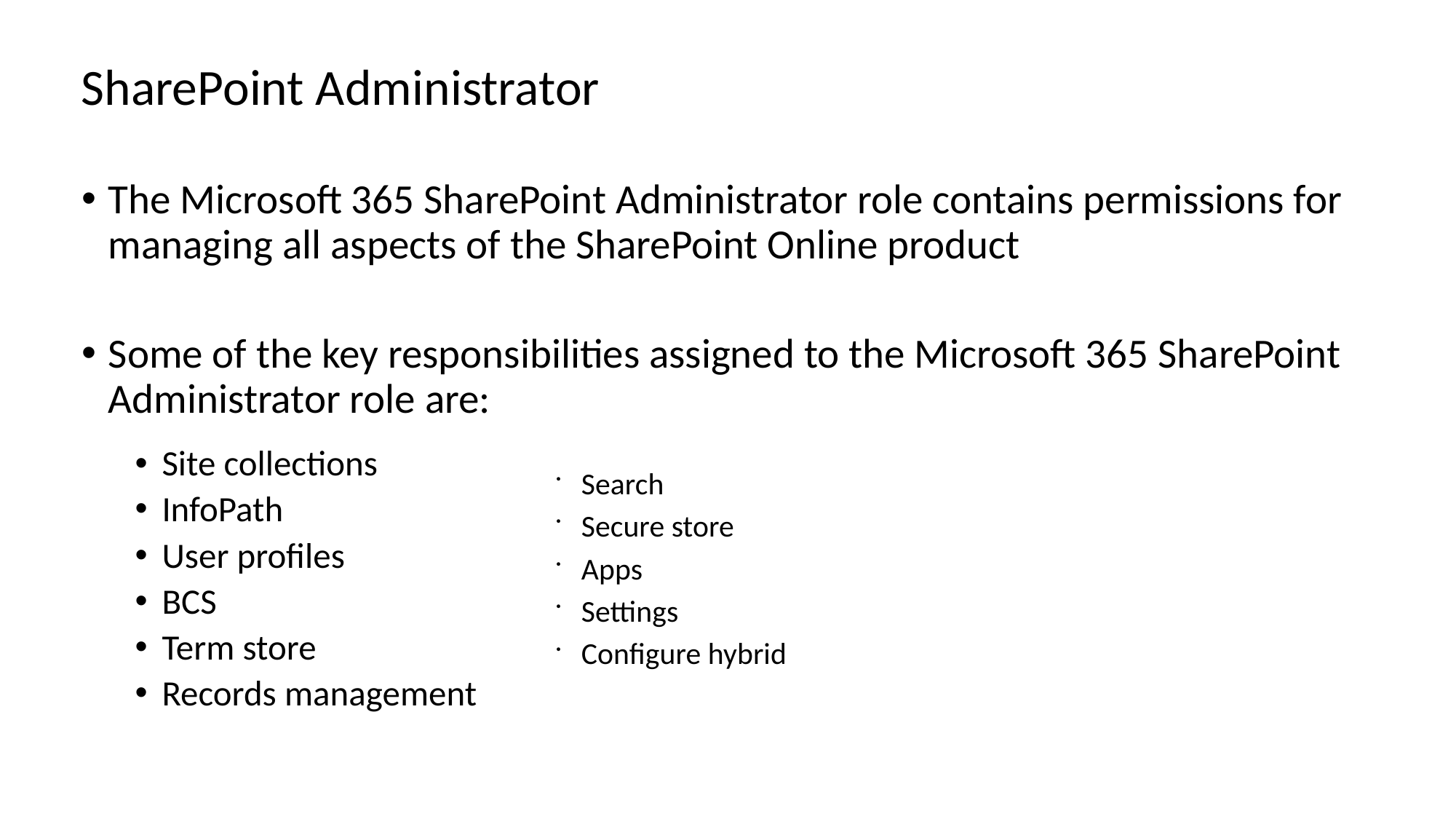

# SharePoint Administrator
The Microsoft 365 SharePoint Administrator role contains permissions for managing all aspects of the SharePoint Online product
Some of the key responsibilities assigned to the Microsoft 365 SharePoint Administrator role are:
Site collections
InfoPath
User profiles
BCS
Term store
Records management
Search
Secure store
Apps
Settings
Configure hybrid